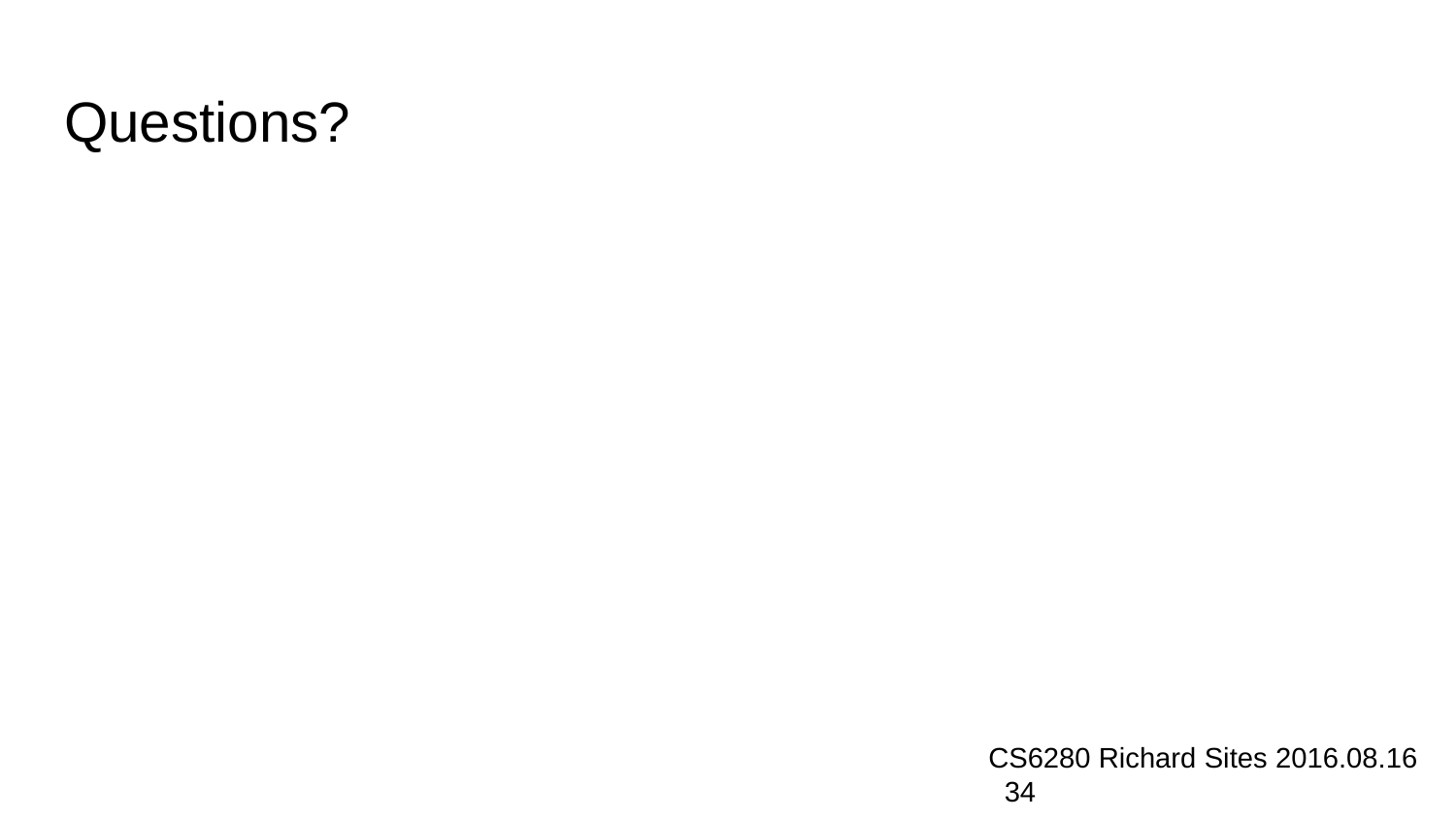

# Questions?

CS6280 Richard Sites 2016.08.16   34